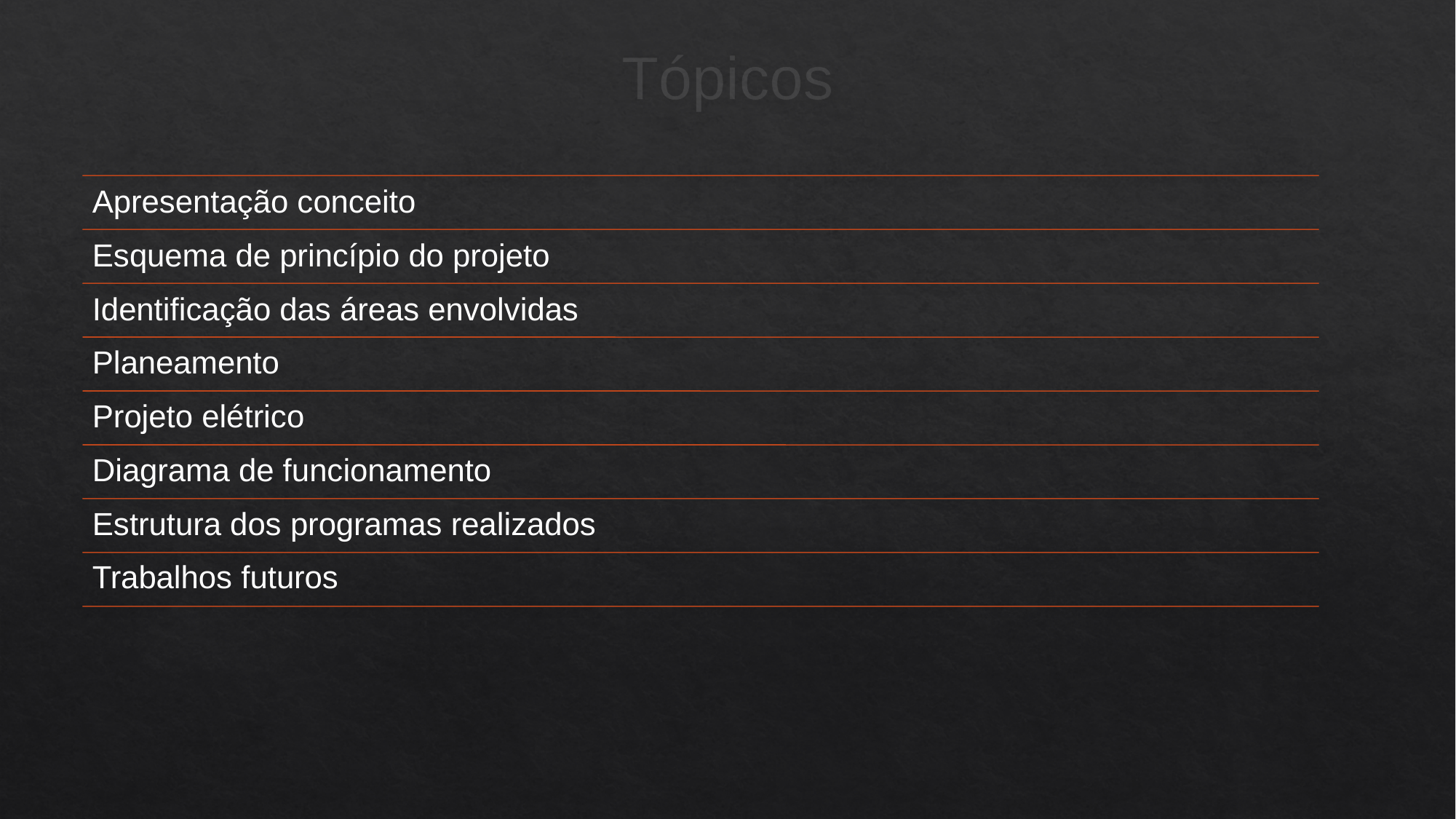

# Tópicos
Apresentação conceito
Esquema de princípio do projeto
Identificação das áreas envolvidas
Planeamento
Projeto elétrico

Diagrama de funcionamento
Estrutura dos programas realizados
Trabalhos futuros